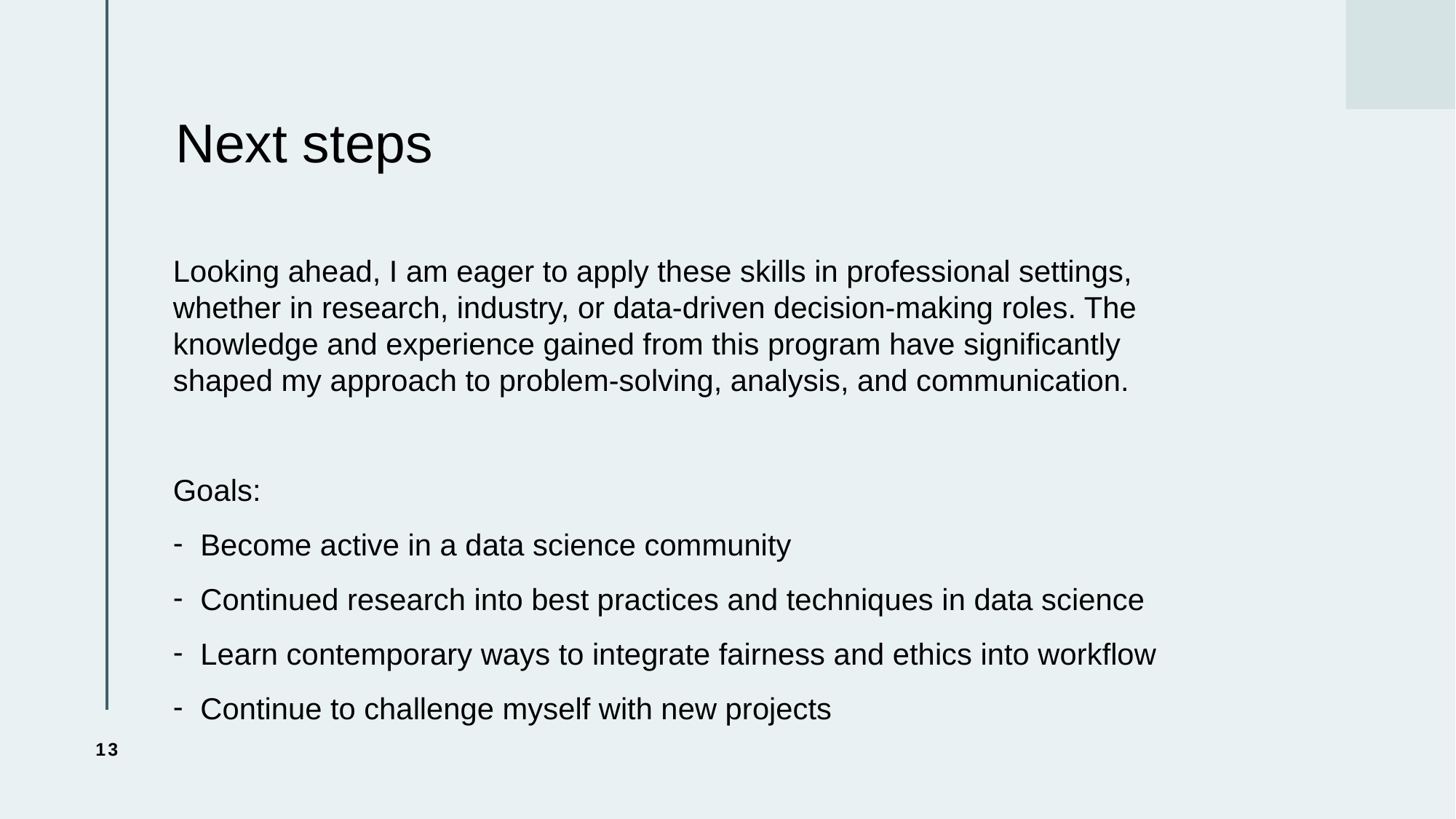

# Next steps
Looking ahead, I am eager to apply these skills in professional settings, whether in research, industry, or data-driven decision-making roles. The knowledge and experience gained from this program have significantly shaped my approach to problem-solving, analysis, and communication.

Goals:
Become active in a data science community
Continued research into best practices and techniques in data science
Learn contemporary ways to integrate fairness and ethics into workflow
Continue to challenge myself with new projects
13